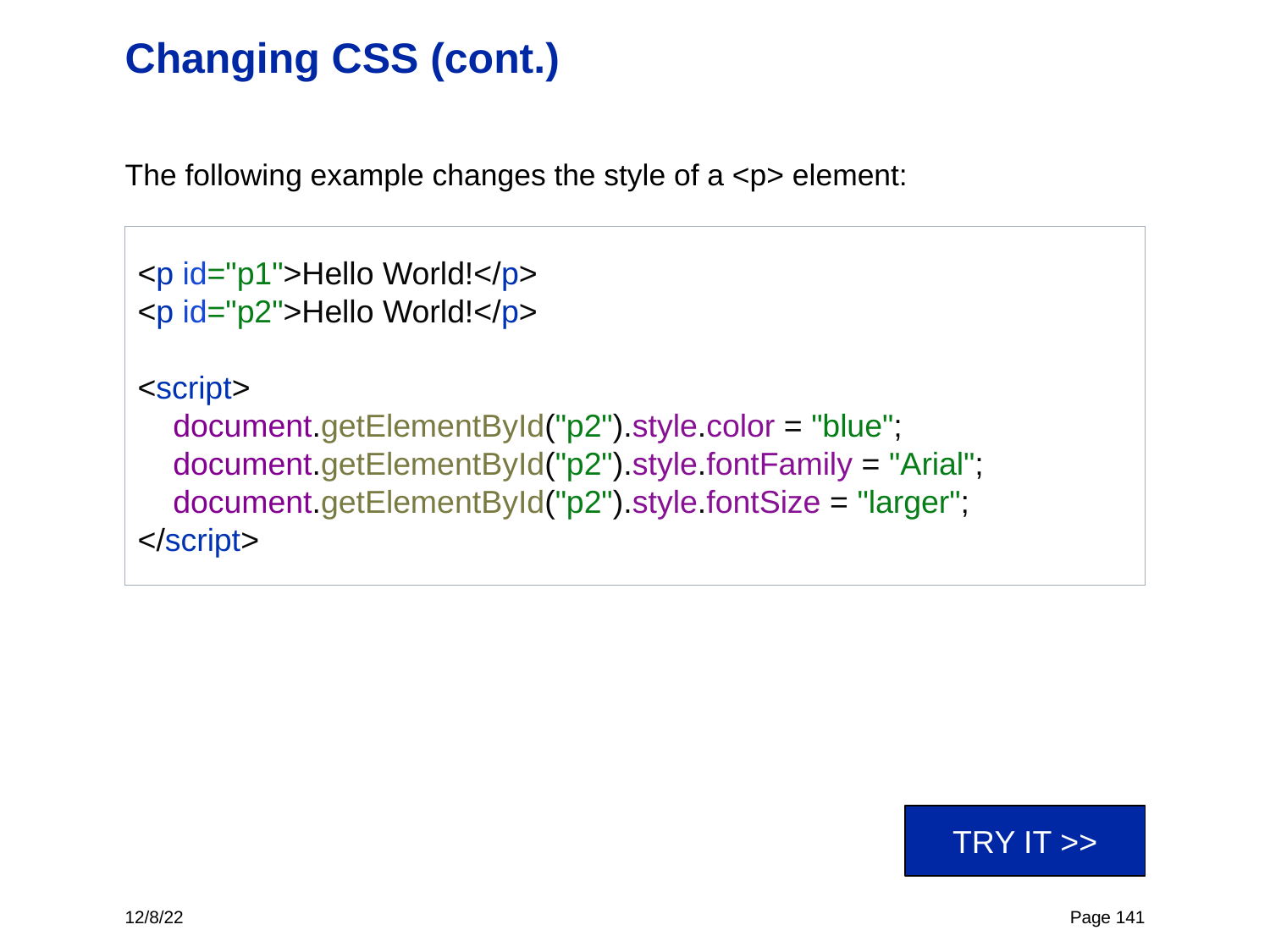

# Changing CSS (cont.)
The following example changes the style of a <p> element:

<p id="p1">Hello World!</p>
<p id="p2">Hello World!</p>
<script>
    document.getElementById("p2").style.color = "blue";
    document.getElementById("p2").style.fontFamily = "Arial";
    document.getElementById("p2").style.fontSize = "larger";
</script>

TRY IT >>
12/8/22

Page 141